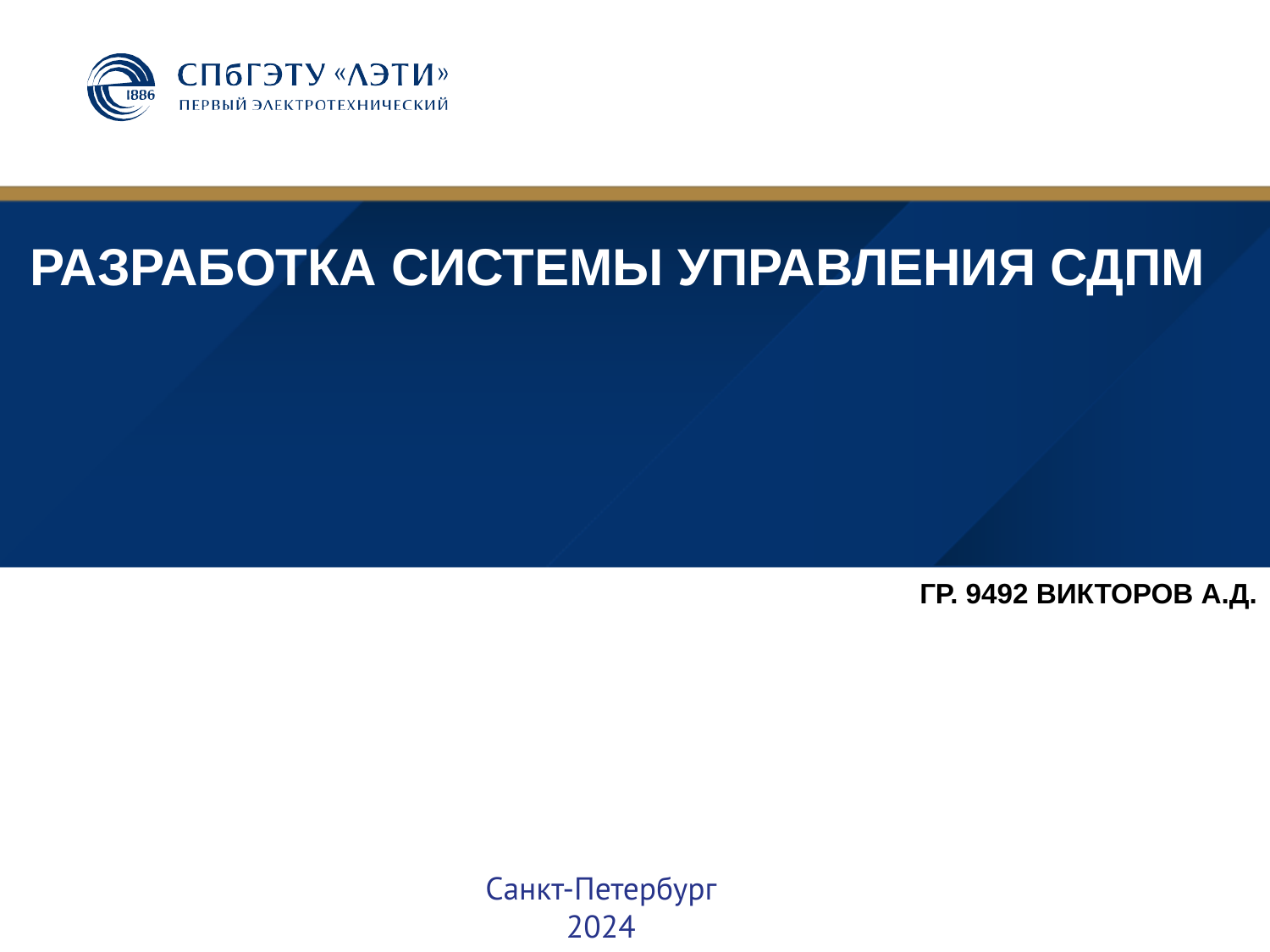

# Разработка системы управления СДПМ
Гр. 9492 Викторов А.Д.
Санкт-Петербург
2024